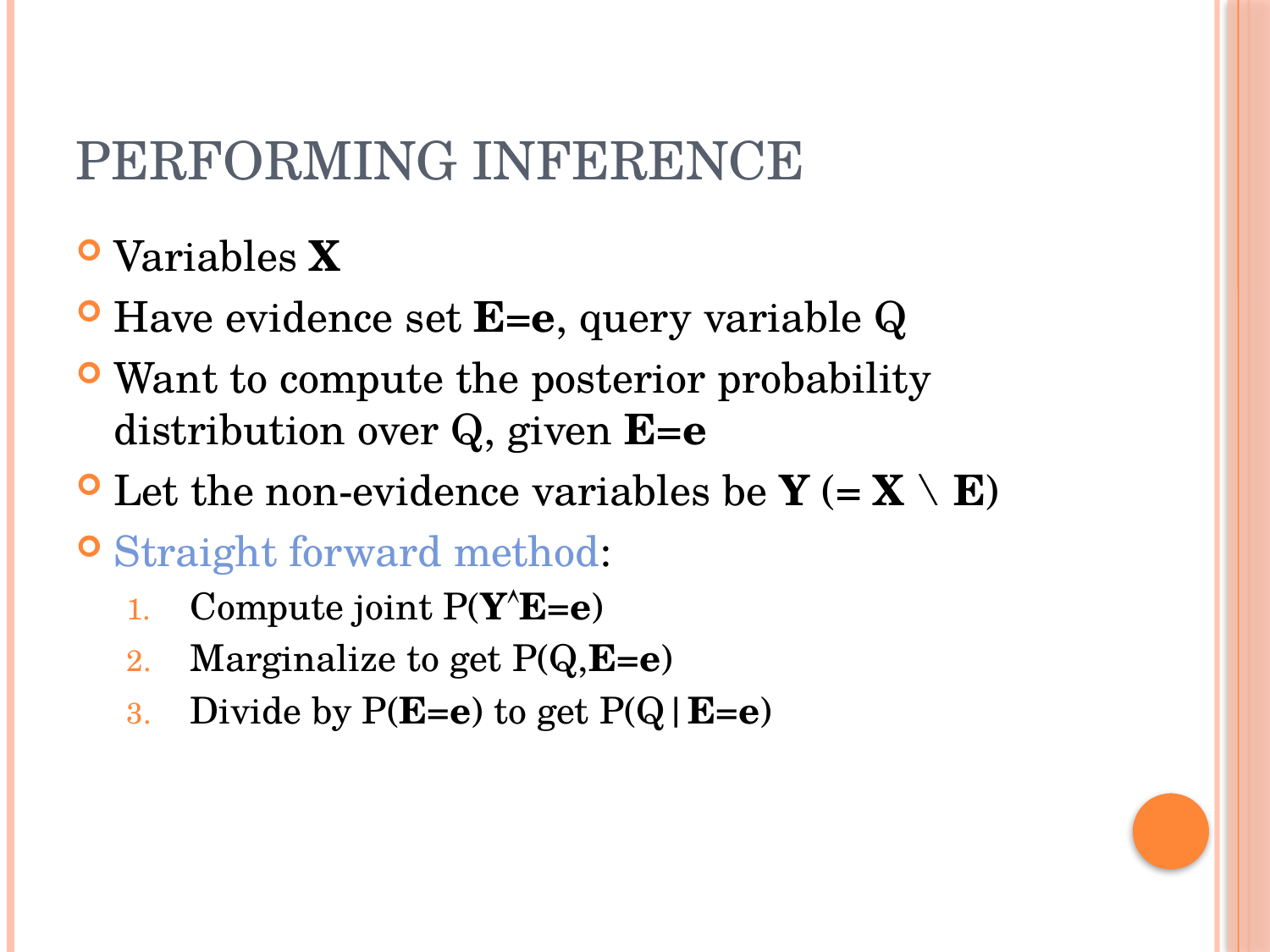

# Performing Inference
Variables X
Have evidence set E=e, query variable Q
Want to compute the posterior probability distribution over Q, given E=e
Let the non-evidence variables be Y (= X \ E)
Straight forward method:
Compute joint P(Y∧E=e)
Marginalize to get P(Q,E=e)
Divide by P(E=e) to get P(Q|E=e)